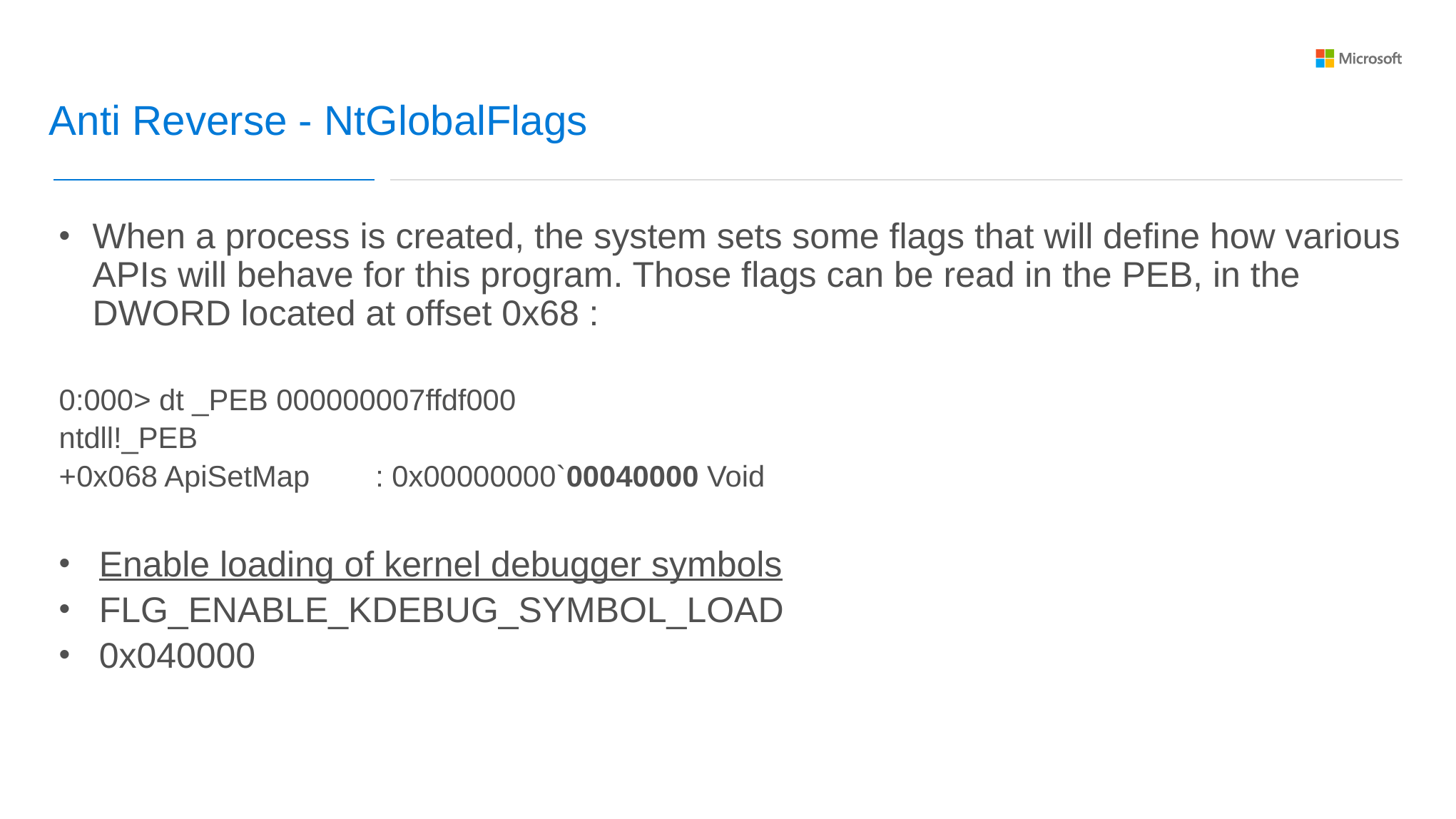

Anti Reverse - NtGlobalFlags
When a process is created, the system sets some flags that will define how various APIs will behave for this program. Those flags can be read in the PEB, in the DWORD located at offset 0x68 :

0:000> dt _PEB 000000007ffdf000
ntdll!_PEB
+0x068 ApiSetMap        : 0x00000000`00040000 Void

Enable loading of kernel debugger symbols
FLG_ENABLE_KDEBUG_SYMBOL_LOAD
0x040000